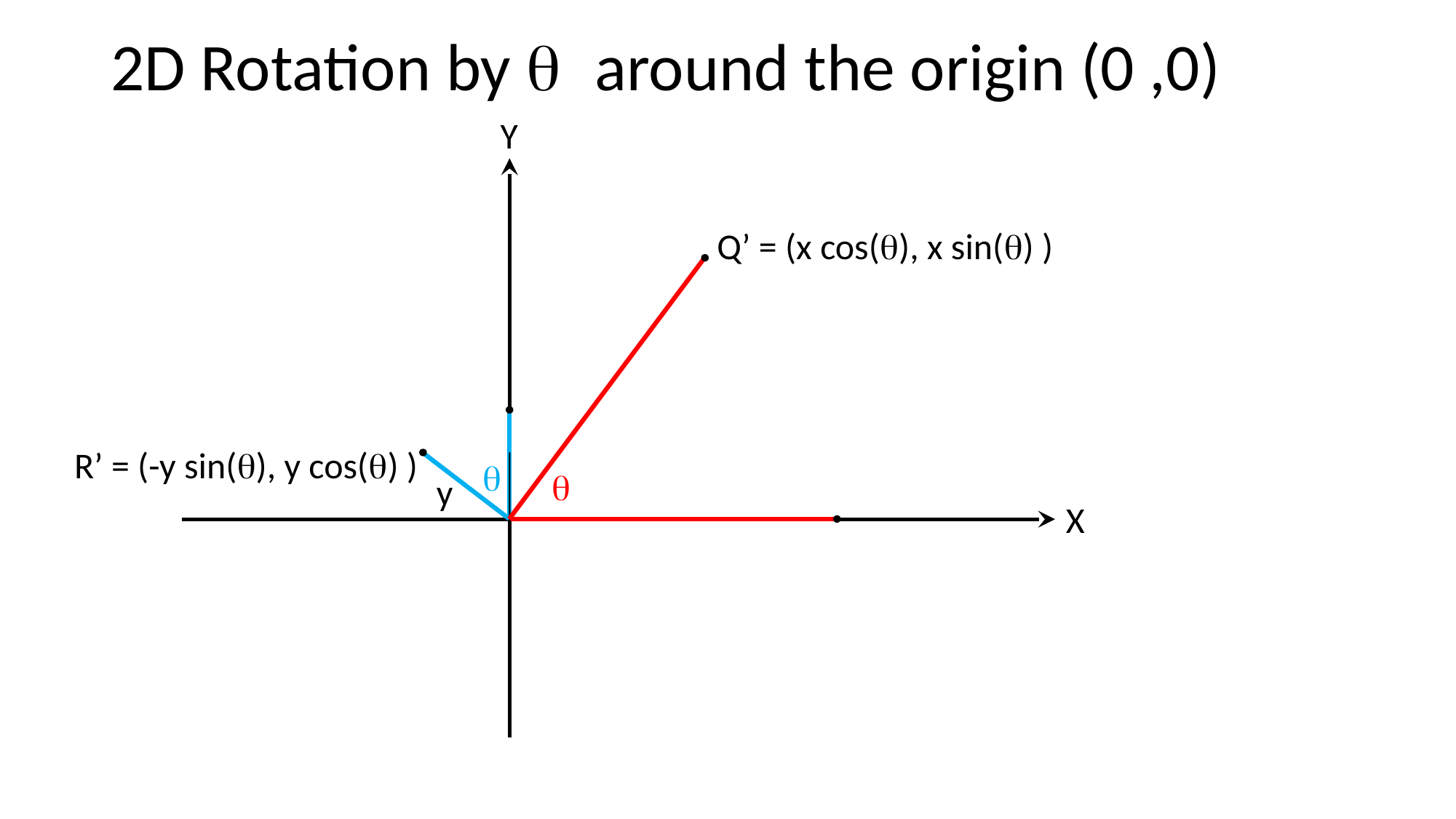

# 2D Rotation by θ around the origin (0 ,0)
Y
Q’ = (x cos(θ), x sin(θ) )

R’ = (-y sin(θ), y cos(θ) )

θ
θ
y
X